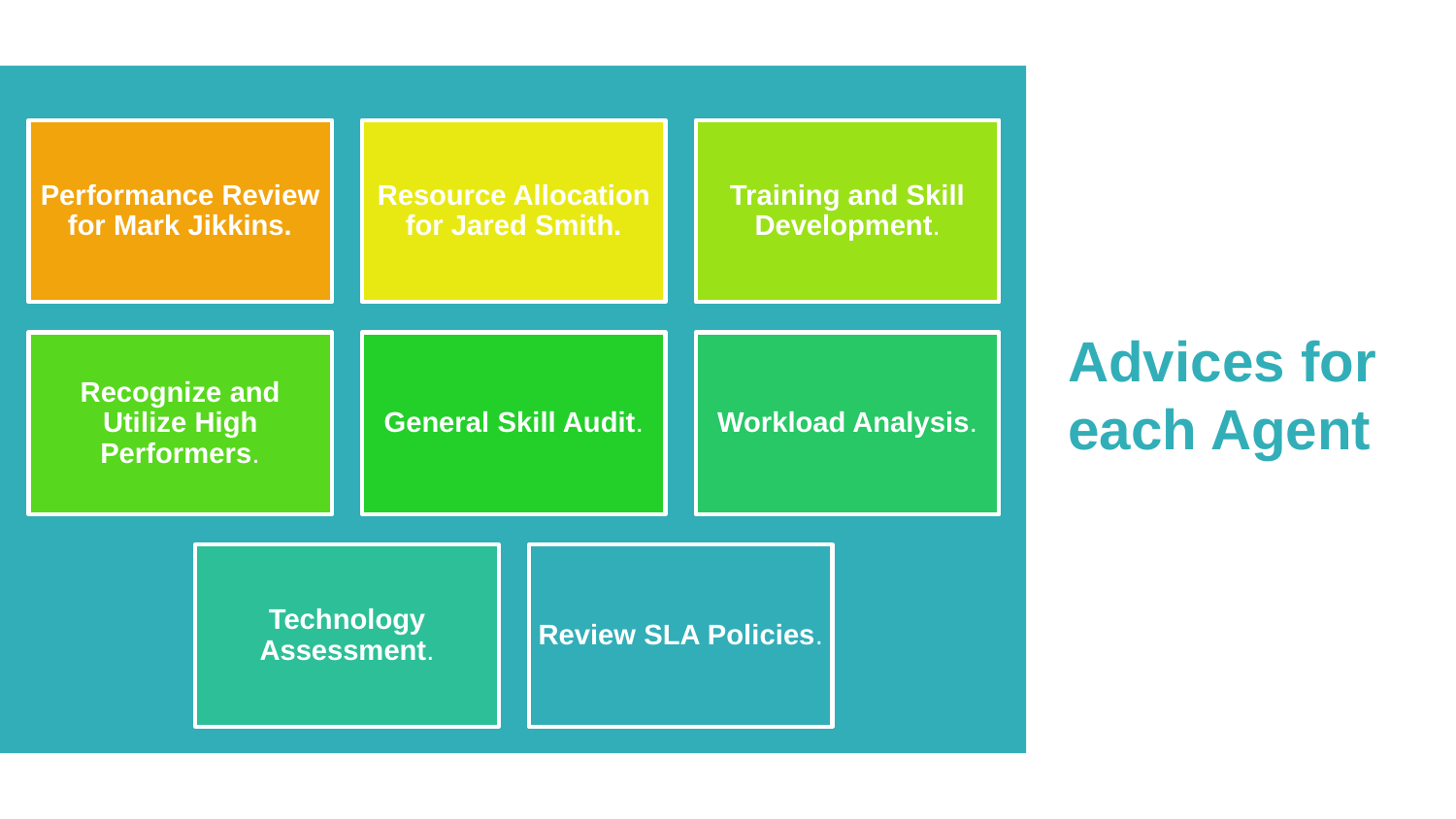

Performance Review for Mark Jikkins.
Resource Allocation for Jared Smith.
Training and Skill Development.
Recognize and Utilize High Performers.
General Skill Audit.
Workload Analysis.
Technology Assessment.
Review SLA Policies.
Advices for each Agent